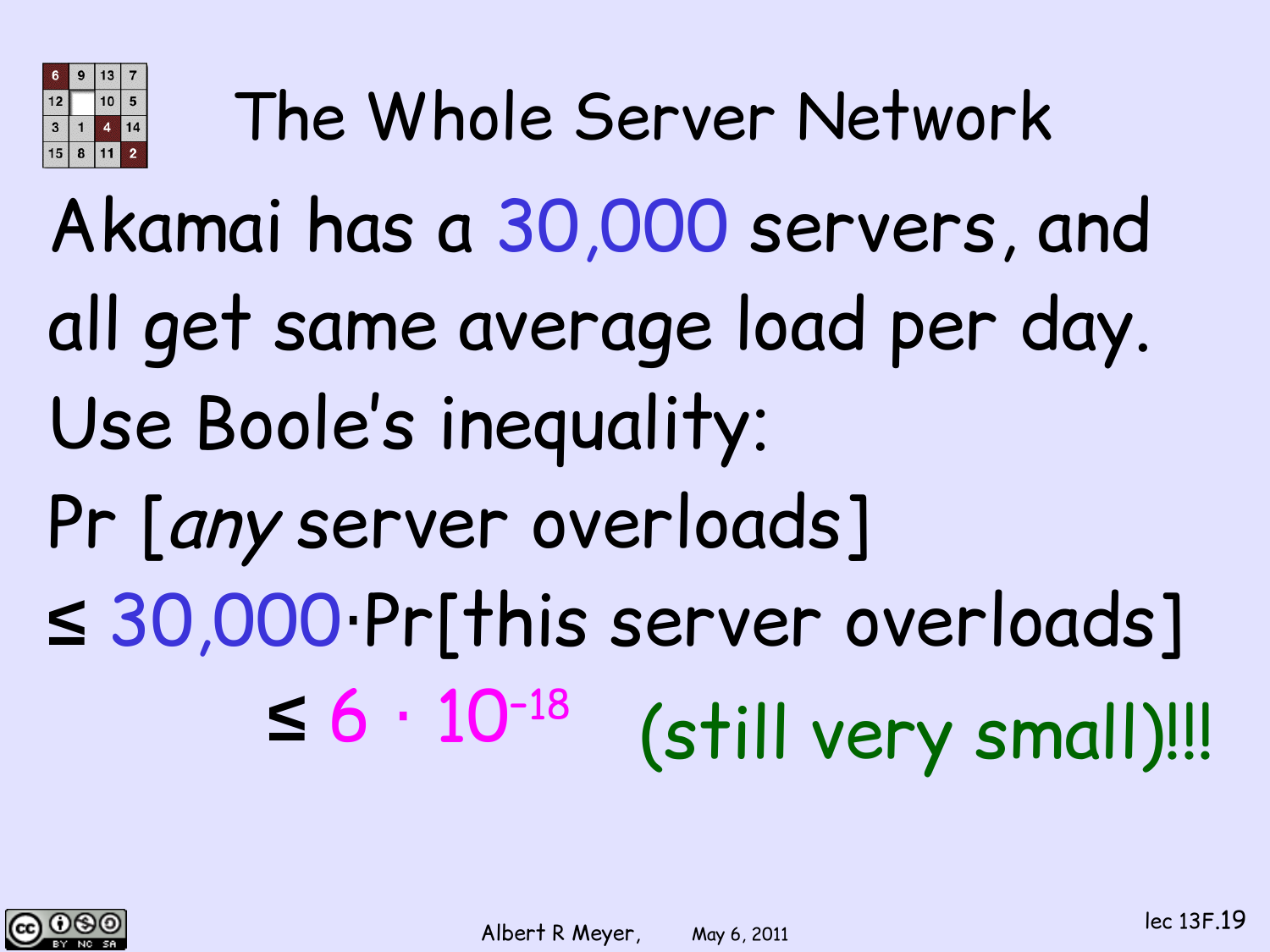

# The Whole Server Network
Akamai has a 30,000 servers, and
all get same average load per day.
Use Boole’s inequality:
Pr [any server overloads]
≤ 30,000⋅Pr[this server overloads]
             ≤ 6 ⋅ 10–18

(still very small)!!!
lec 13F.19